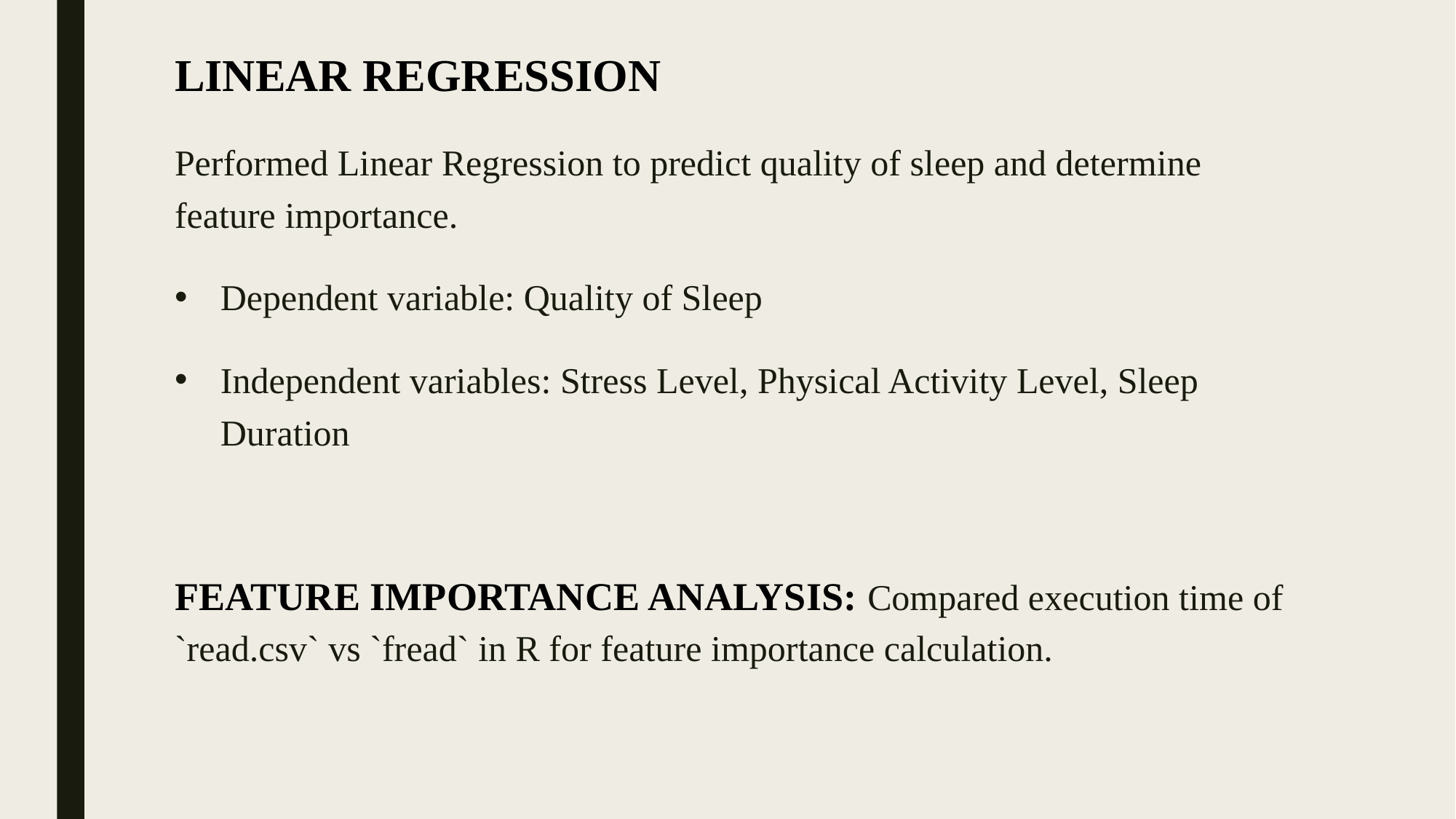

LINEAR REGRESSION
Performed Linear Regression to predict quality of sleep and determine feature importance.
Dependent variable: Quality of Sleep
Independent variables: Stress Level, Physical Activity Level, Sleep Duration

FEATURE IMPORTANCE ANALYSIS: Compared execution time of `read.csv` vs `fread` in R for feature importance calculation.